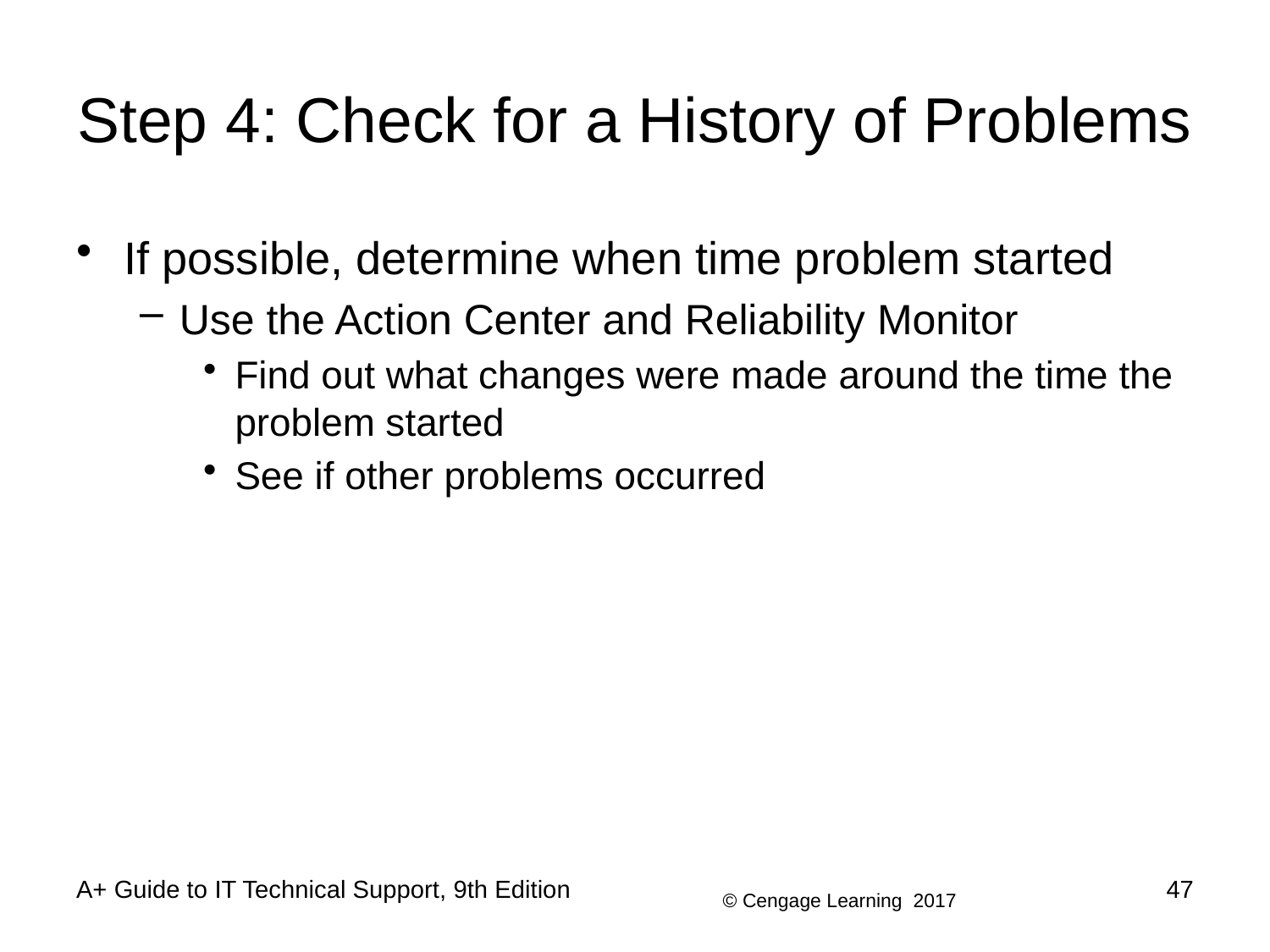

# Step 4: Check for a History of Problems
If possible, determine when time problem started
Use the Action Center and Reliability Monitor
Find out what changes were made around the time the problem started
See if other problems occurred

A+ Guide to IT Technical Support, 9th Edition
47